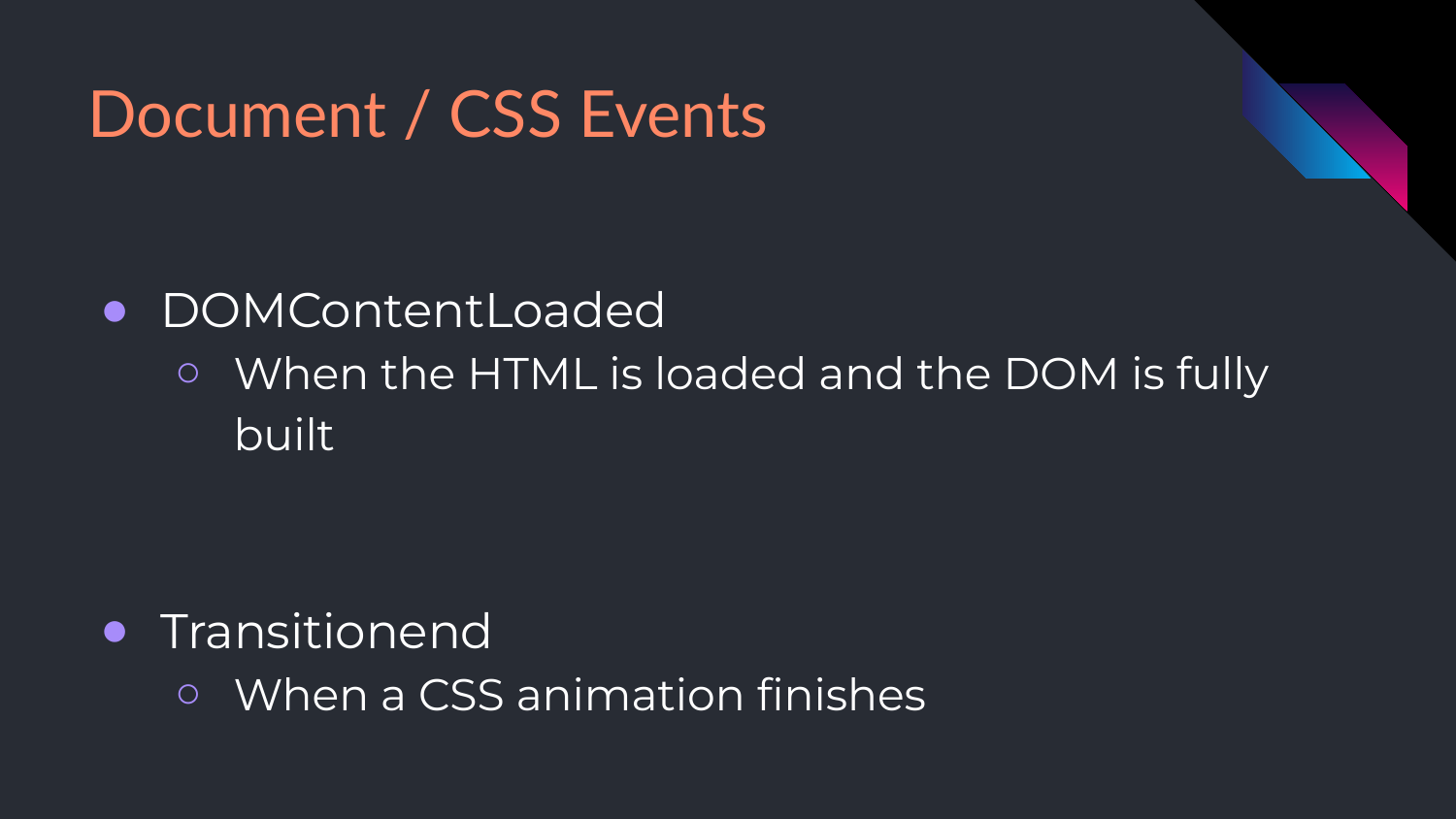

# Document / CSS Events
DOMContentLoaded
When the HTML is loaded and the DOM is fully built

Transitionend
When a CSS animation finishes